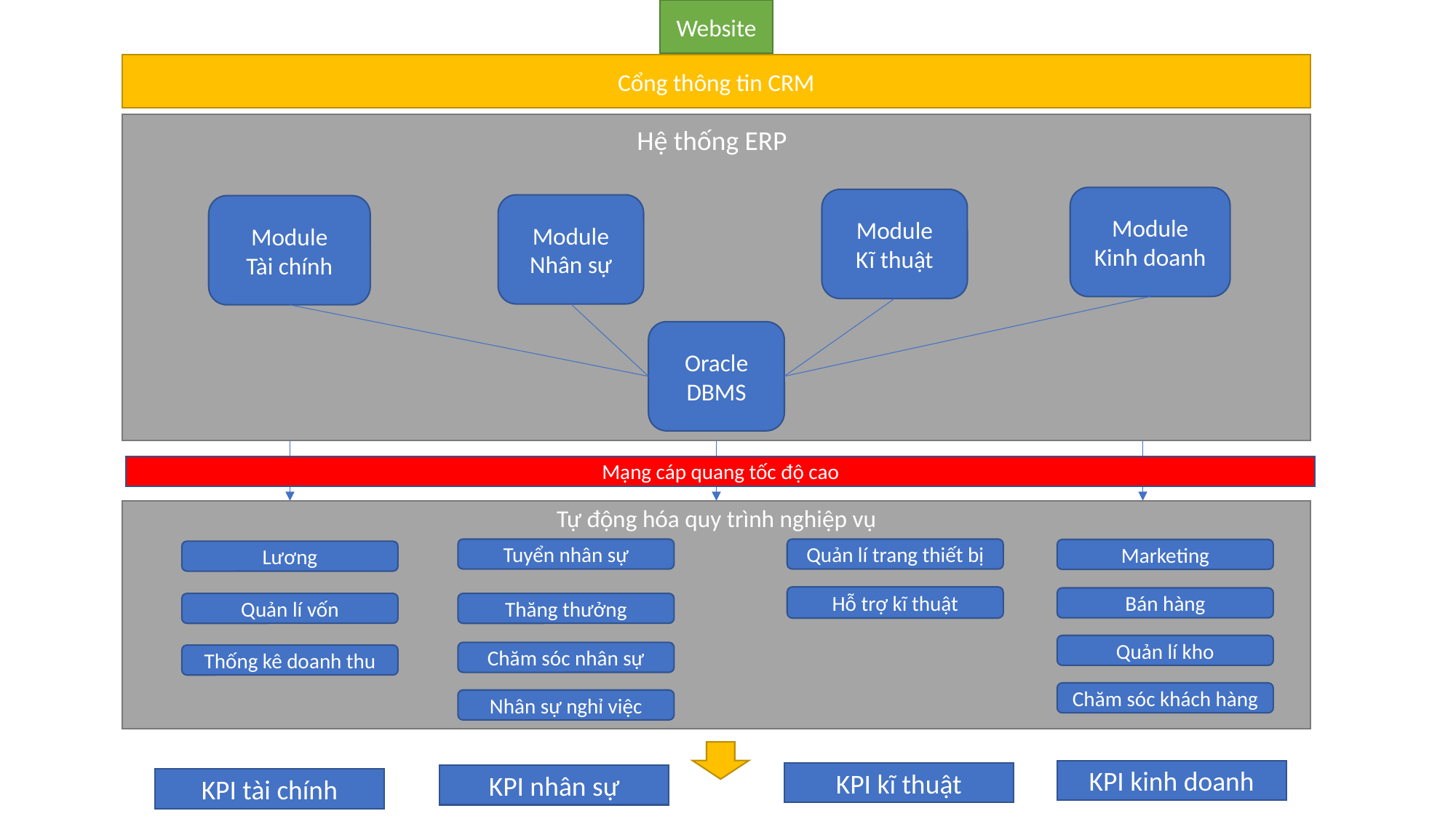

Website
Cổng thông tin CRM

Hệ thống ERP
Module
Kinh doanh
Module
Kĩ thuật
Module
Nhân sự
Module
Tài chính
Oracle
DBMS
Mạng cáp quang tốc độ cao
Tự động hóa quy trình nghiệp vụ

Tuyển nhân sự
Quản lí trang thiết bị
Marketing
Lương
Hỗ trợ kĩ thuật
Bán hàng
Quản lí vốn
Thăng thưởng
Quản lí kho
Chăm sóc nhân sự
Thống kê doanh thu
Chăm sóc khách hàng
Nhân sự nghỉ việc

KPI kinh doanh
KPI kĩ thuật
KPI nhân sự
KPI tài chính